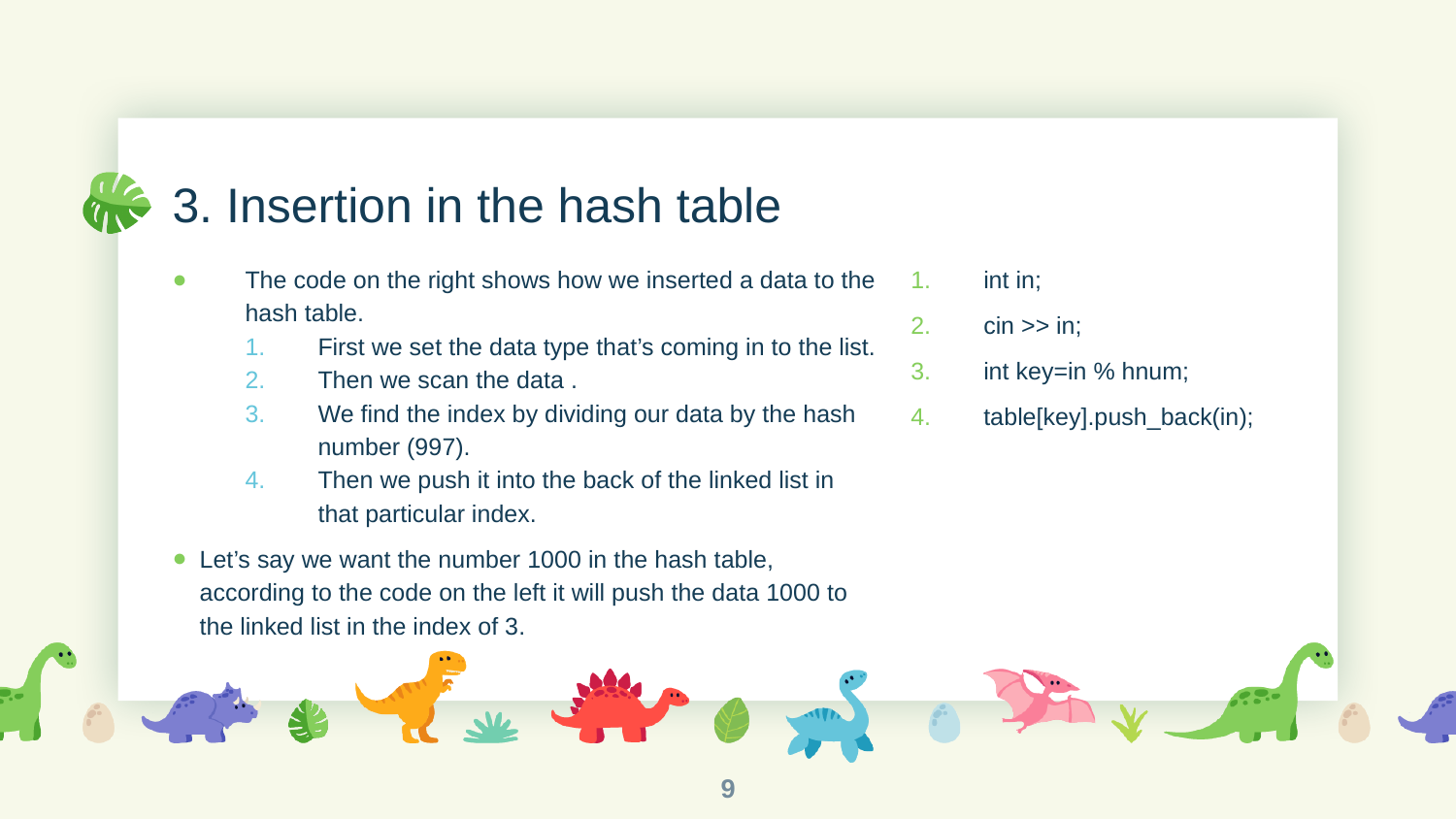

# 3. Insertion in the hash table
The code on the right shows how we inserted a data to the hash table.
First we set the data type that’s coming in to the list.
Then we scan the data .
We find the index by dividing our data by the hash number (997).
Then we push it into the back of the linked list in that particular index.
Let’s say we want the number 1000 in the hash table, according to the code on the left it will push the data 1000 to the linked list in the index of 3.

int in;
cin >> in;
int key=in % hnum;
table[key].push_back(in);

9